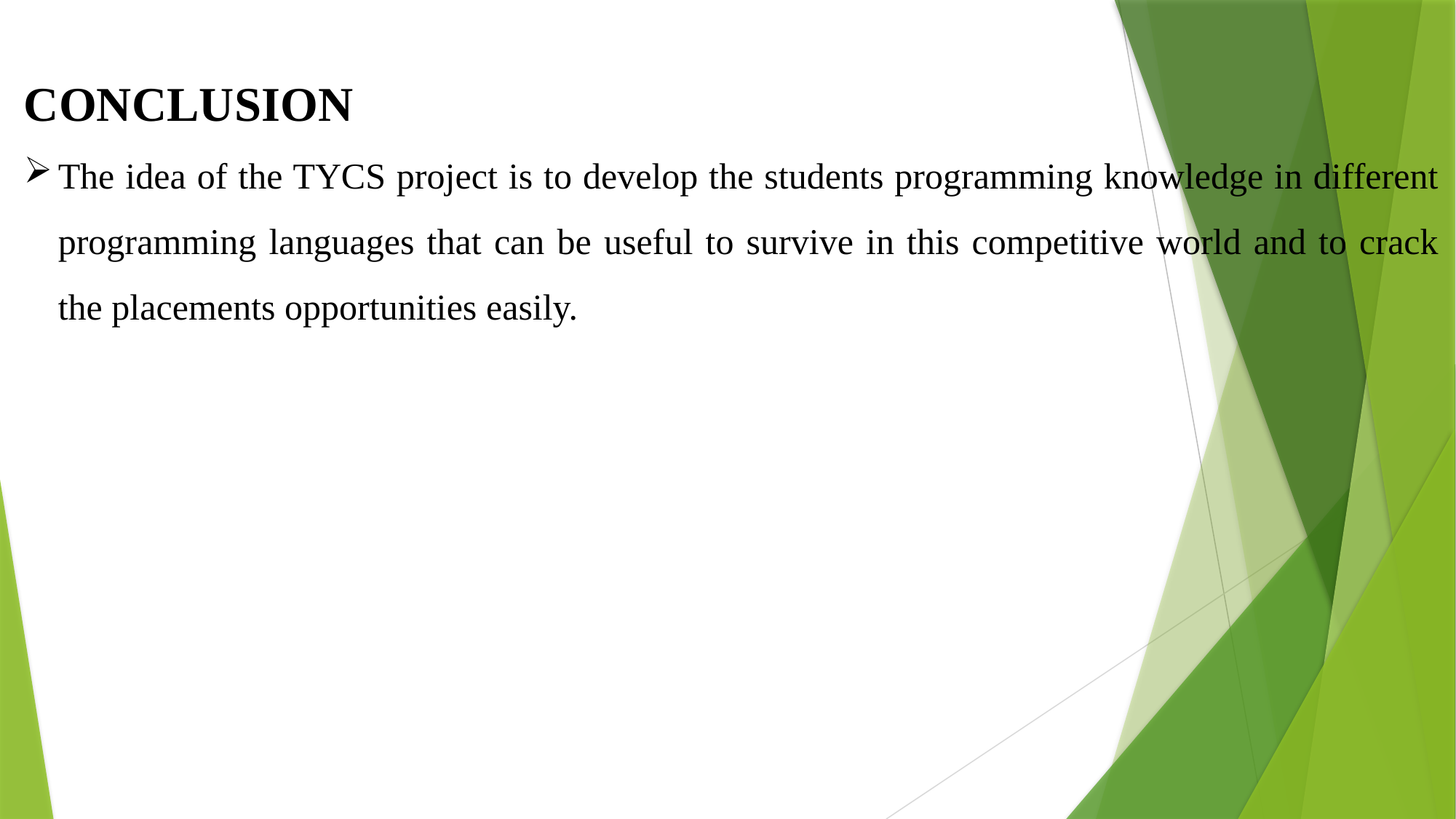

CONCLUSION
The idea of the TYCS project is to develop the students programming knowledge in different programming languages that can be useful to survive in this competitive world and to crack the placements opportunities easily.